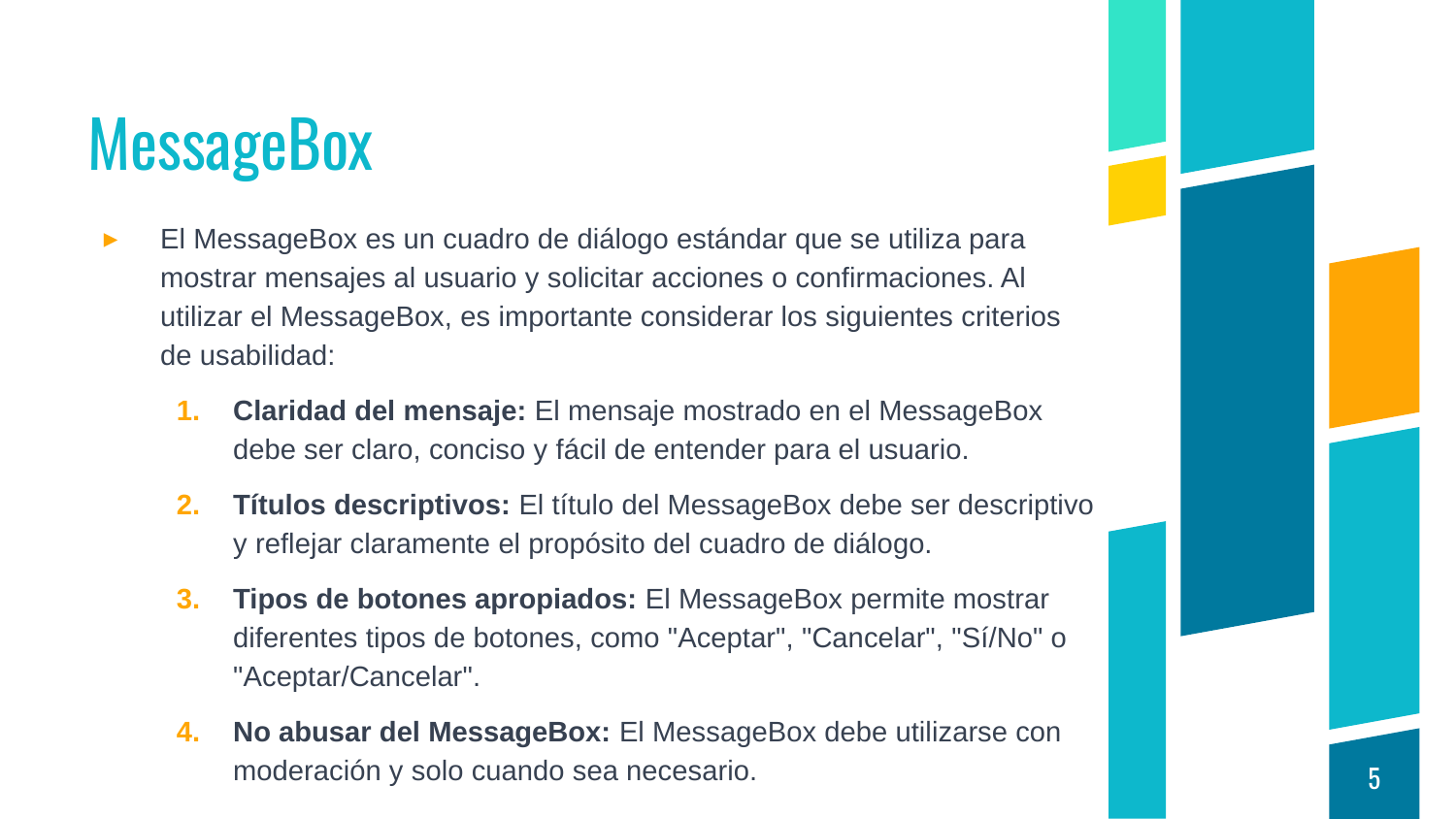

# MessageBox
El MessageBox es un cuadro de diálogo estándar que se utiliza para mostrar mensajes al usuario y solicitar acciones o confirmaciones. Al utilizar el MessageBox, es importante considerar los siguientes criterios de usabilidad:
Claridad del mensaje: El mensaje mostrado en el MessageBox debe ser claro, conciso y fácil de entender para el usuario.
Títulos descriptivos: El título del MessageBox debe ser descriptivo y reflejar claramente el propósito del cuadro de diálogo.
Tipos de botones apropiados: El MessageBox permite mostrar diferentes tipos de botones, como "Aceptar", "Cancelar", "Sí/No" o "Aceptar/Cancelar".
No abusar del MessageBox: El MessageBox debe utilizarse con moderación y solo cuando sea necesario.
5